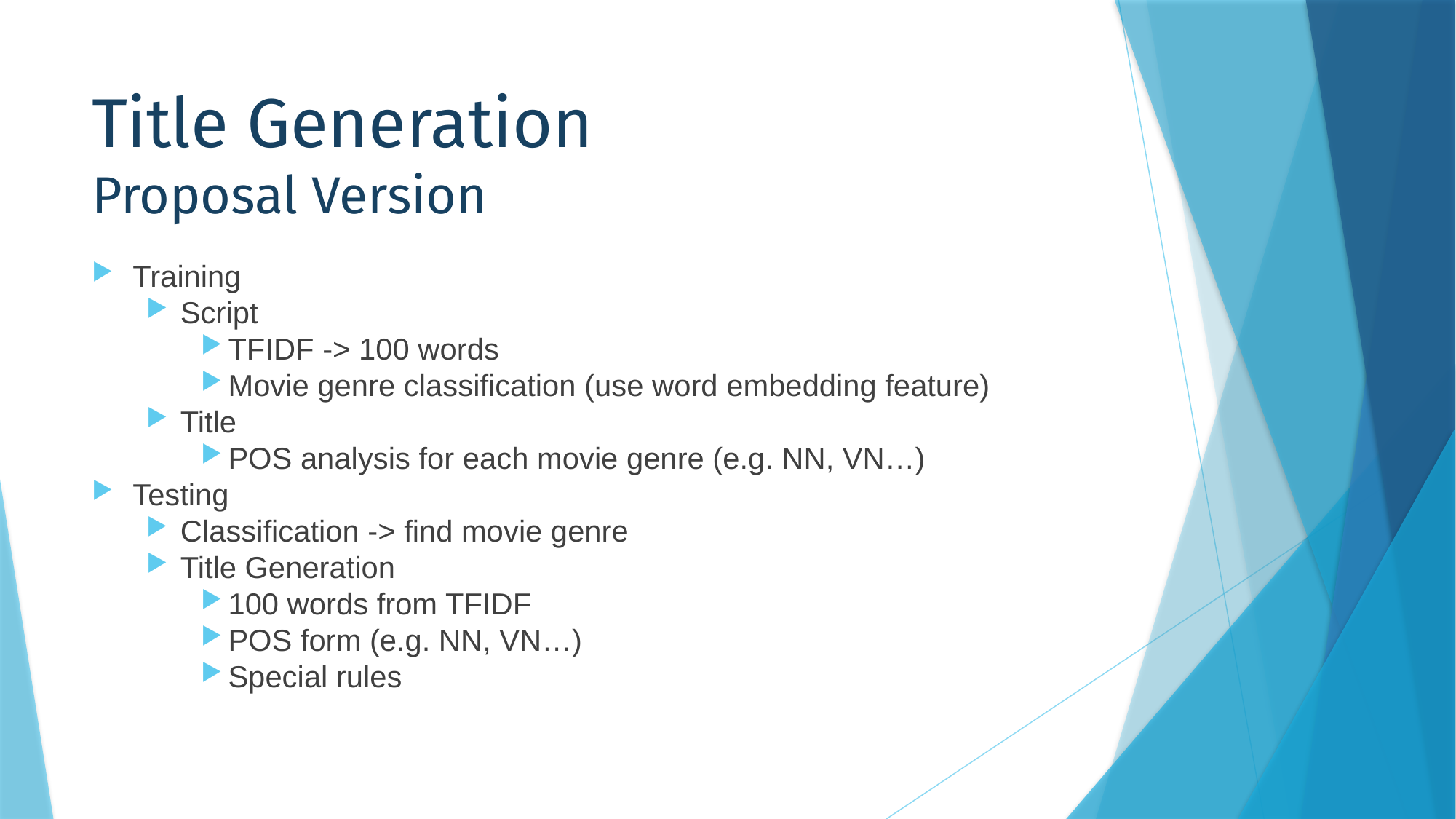

# Title Generation Proposal Version
Training
Script
TFIDF -> 100 words
Movie genre classification (use word embedding feature)
Title
POS analysis for each movie genre (e.g. NN, VN…)
Testing
Classification -> find movie genre
Title Generation
100 words from TFIDF
POS form (e.g. NN, VN…)
Special rules